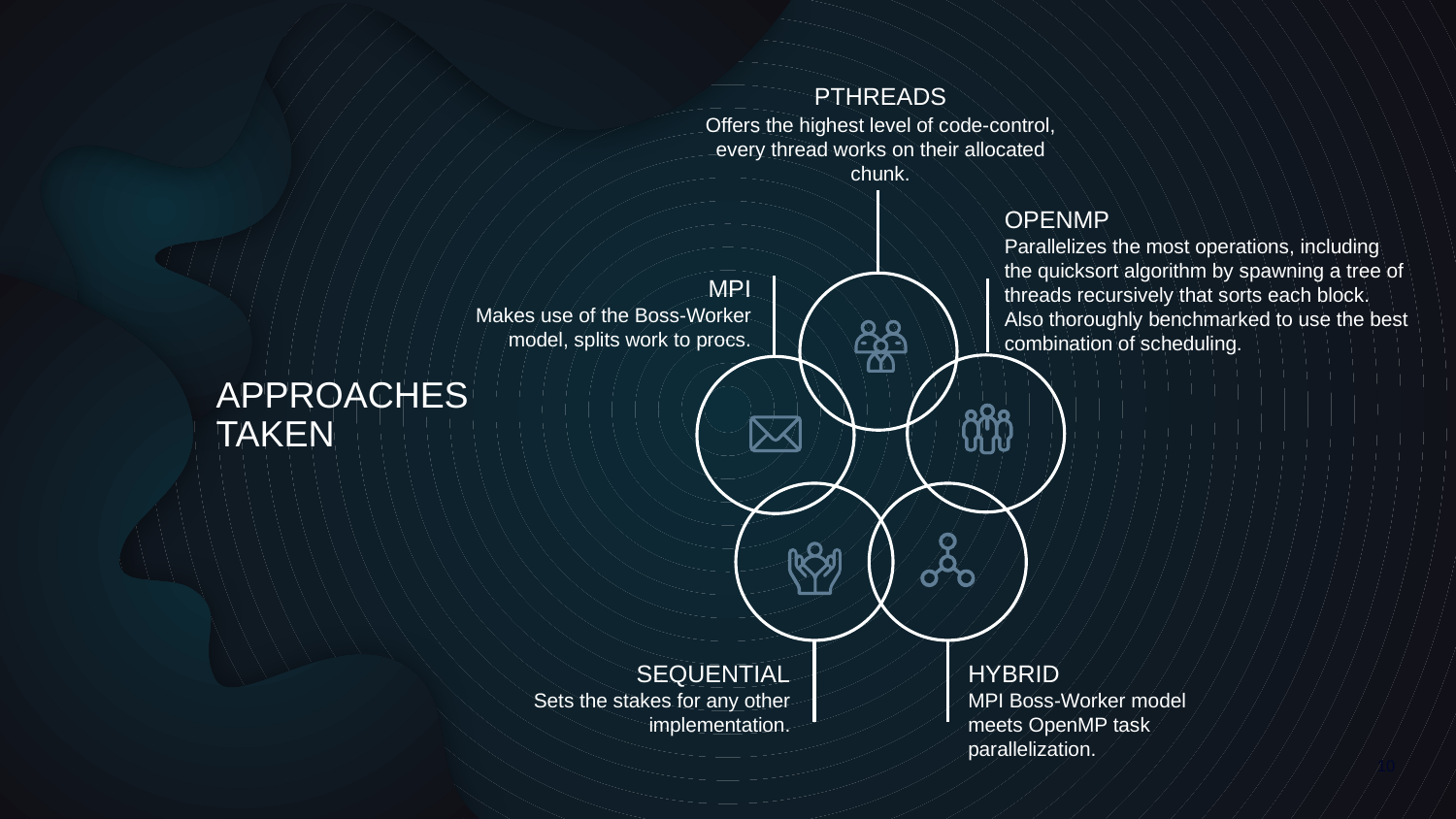

PTHREADS
Offers the highest level of code-control, every thread works on their allocated chunk.
# APPROACHES TAKEN
OPENMP
Parallelizes the most operations, including the quicksort algorithm by spawning a tree of threads recursively that sorts each block. Also thoroughly benchmarked to use the best combination of scheduling.
MPI
Makes use of the Boss-Worker model, splits work to procs.

SEQUENTIAL
Sets the stakes for any other implementation.
HYBRID
MPI Boss-Worker model meets OpenMP task parallelization.